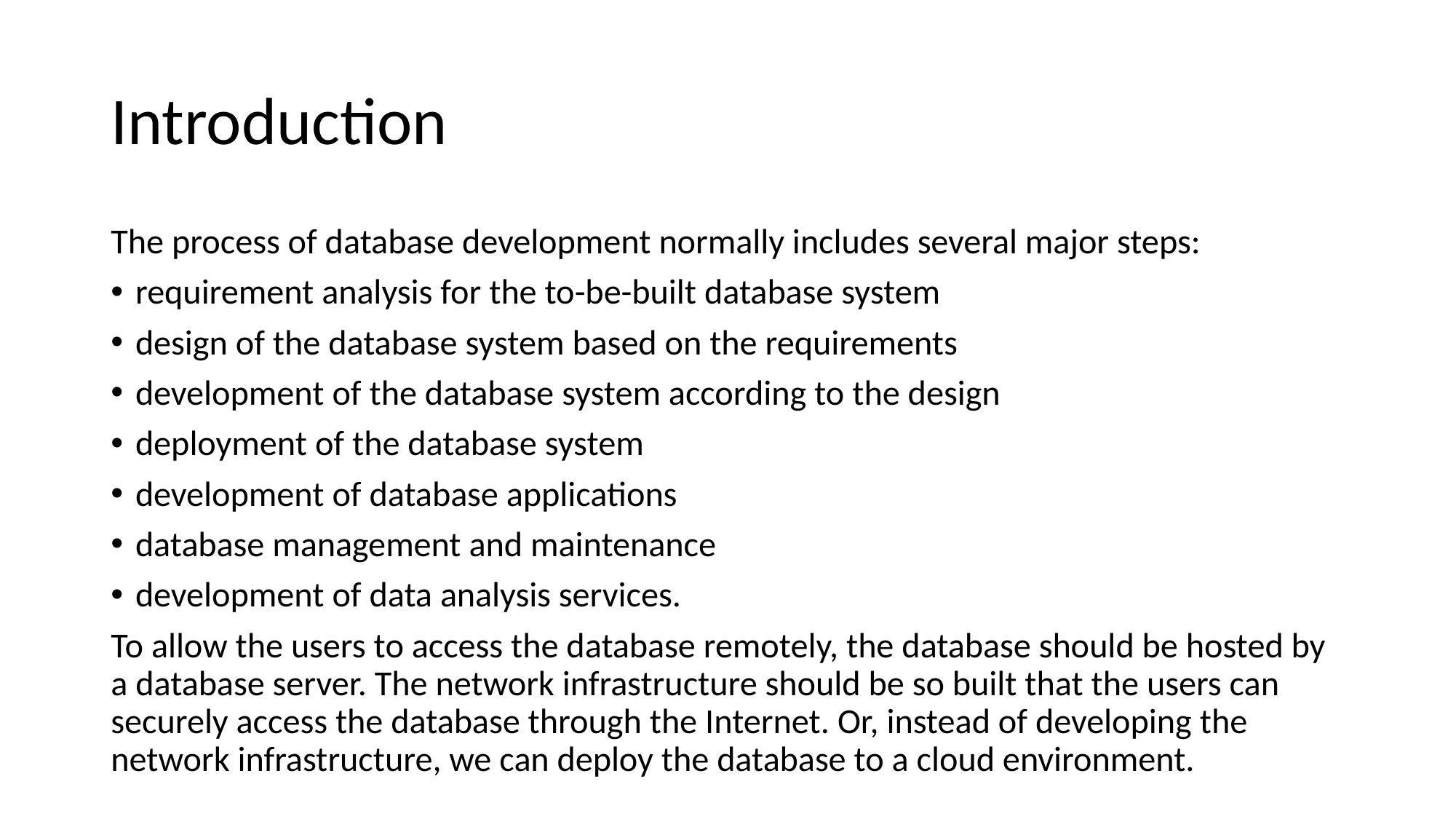

# Introduction
The process of database development normally includes several major steps:
requirement analysis for the to-be-built database system
design of the database system based on the requirements
development of the database system according to the design
deployment of the database system
development of database applications
database management and maintenance
development of data analysis services.
To allow the users to access the database remotely, the database should be hosted by a database server. The network infrastructure should be so built that the users can securely access the database through the Internet. Or, instead of developing the network infrastructure, we can deploy the database to a cloud environment.